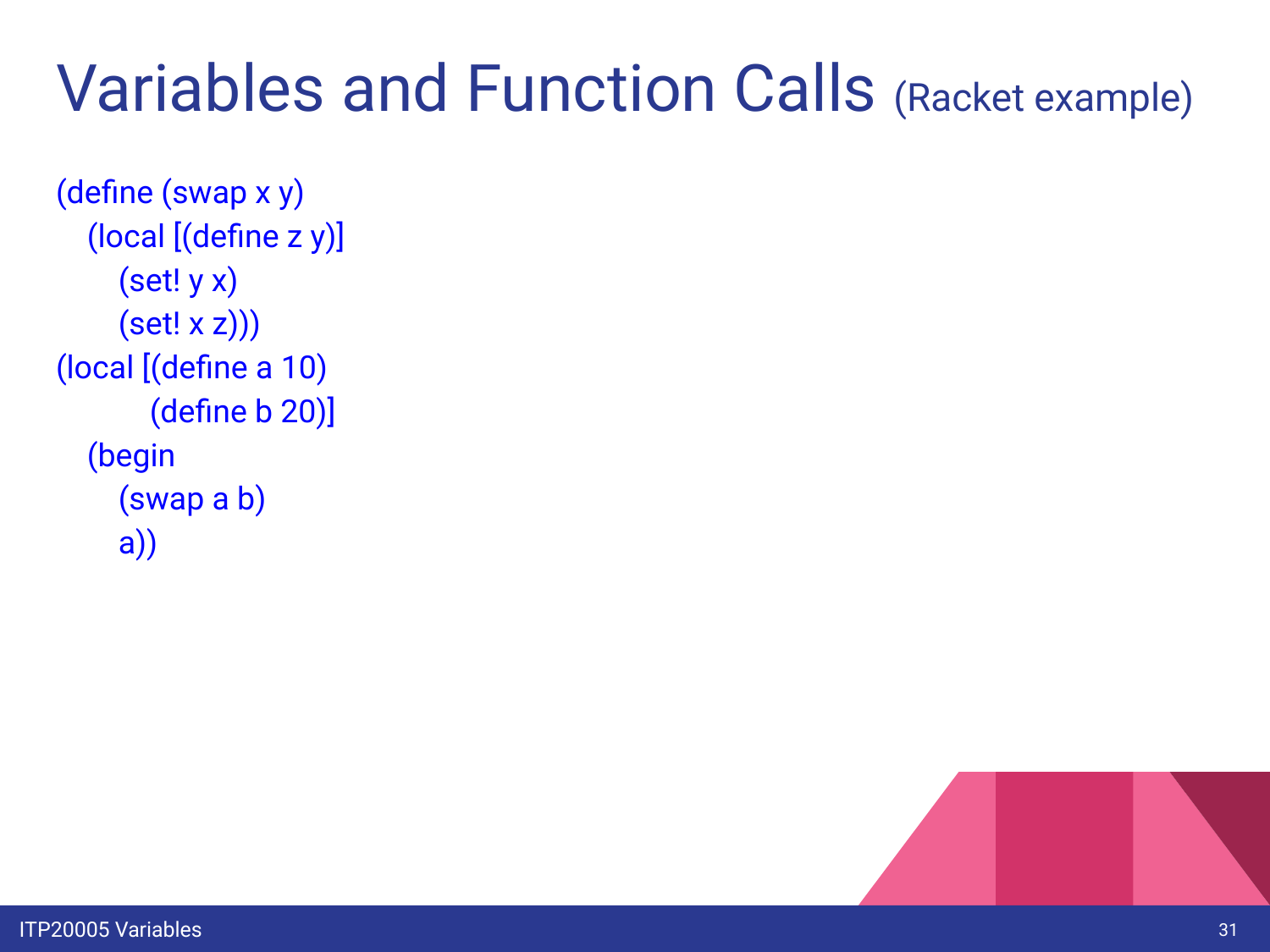

# Variables and Function Calls (Racket example)
(define (swap x y)
    (local [(define z y)]
        (set! y x)
        (set! x z)))
(local [(define a 10)
            (define b 20)]
    (begin
        (swap a b)
        a))
31